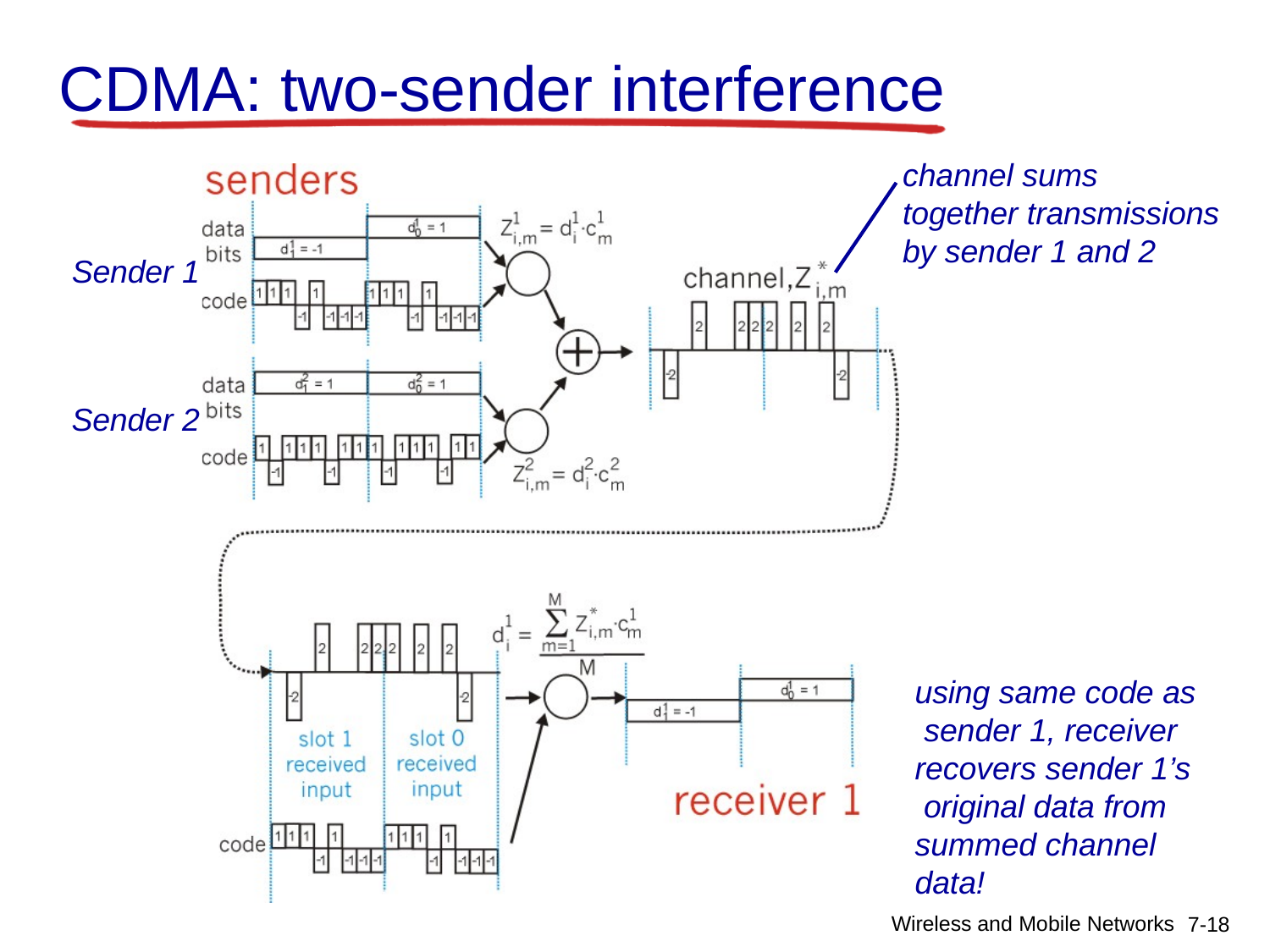

# CDMA: two-sender interference

channel sums  together transmissions

by sender 1 and 2
Sender 1
Sender 2
using same code as  sender 1, receiver  recovers sender 1’s  original data from  summed channel  data!
Wireless and Mobile Networks
7-18